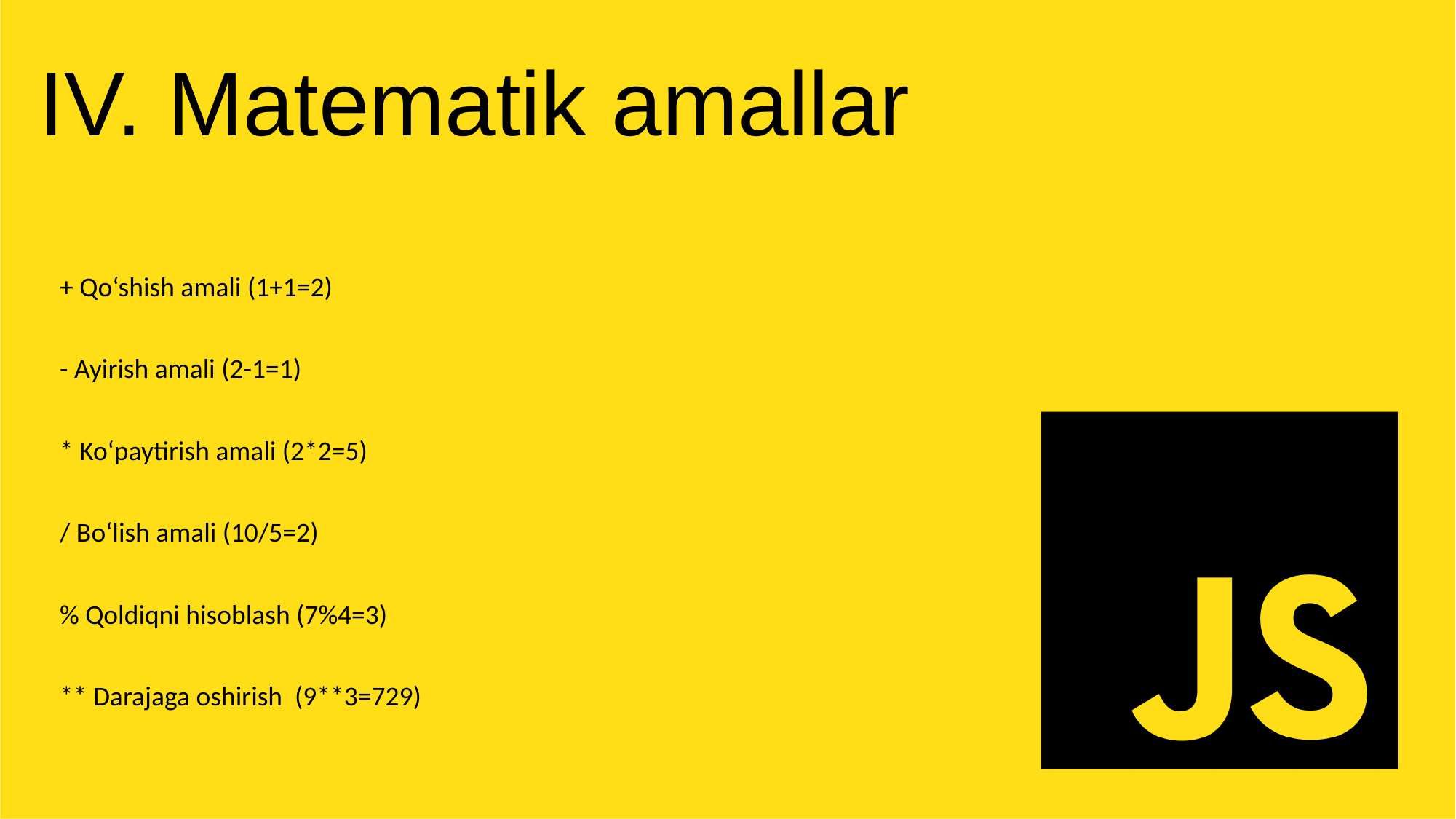

IV. Matematik amallar
+ Qo‘shish amali (1+1=2)
- Ayirish amali (2-1=1)
* Ko‘paytirish amali (2*2=5)
/ Bo‘lish amali (10/5=2)
% Qoldiqni hisoblash (7%4=3)
** Darajaga oshirish  (9**3=729)